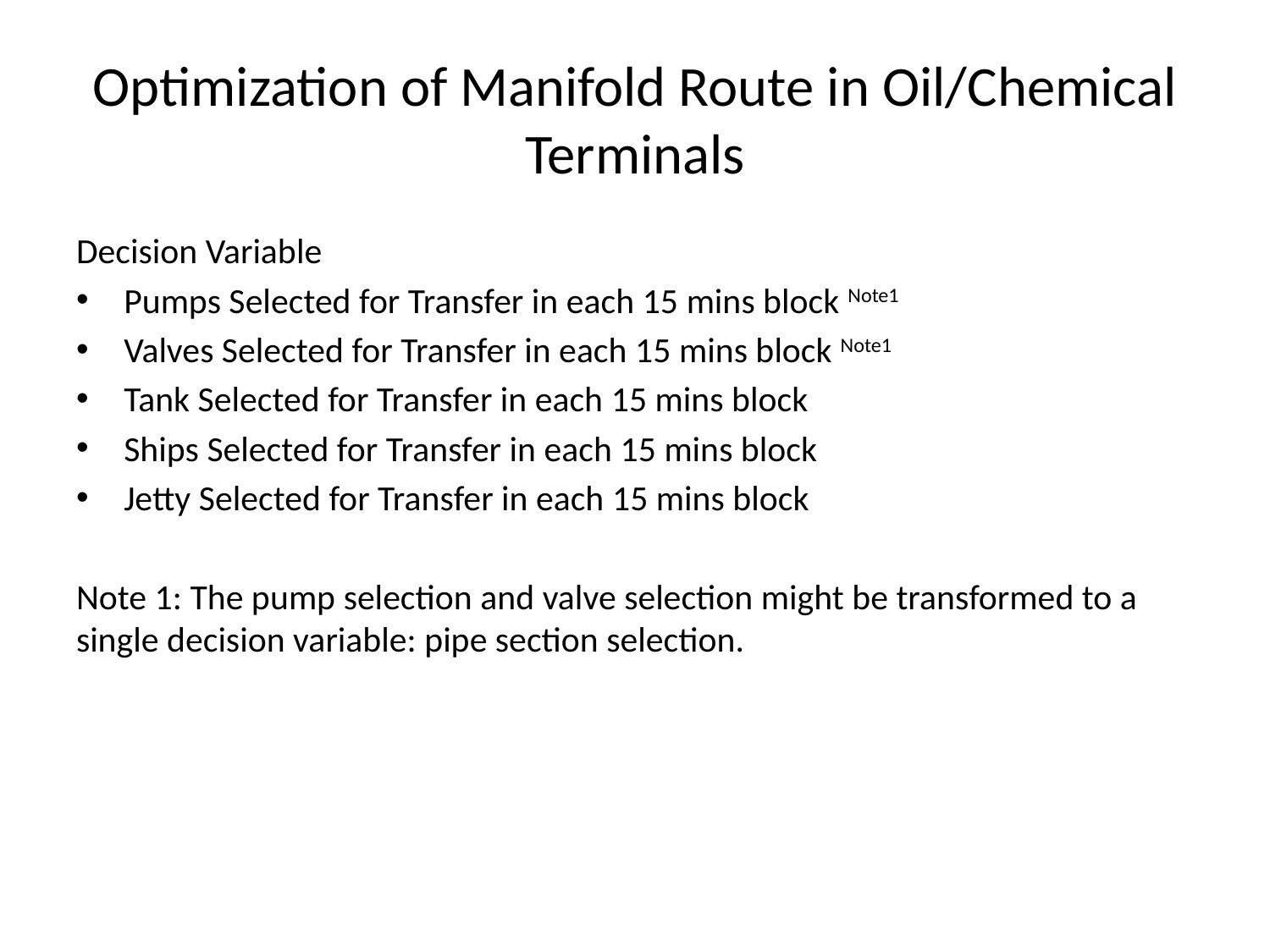

# Optimization of Manifold Route in Oil/Chemical Terminals
Decision Variable
Pumps Selected for Transfer in each 15 mins block Note1
Valves Selected for Transfer in each 15 mins block Note1
Tank Selected for Transfer in each 15 mins block
Ships Selected for Transfer in each 15 mins block
Jetty Selected for Transfer in each 15 mins block

Note 1: The pump selection and valve selection might be transformed to a single decision variable: pipe section selection.